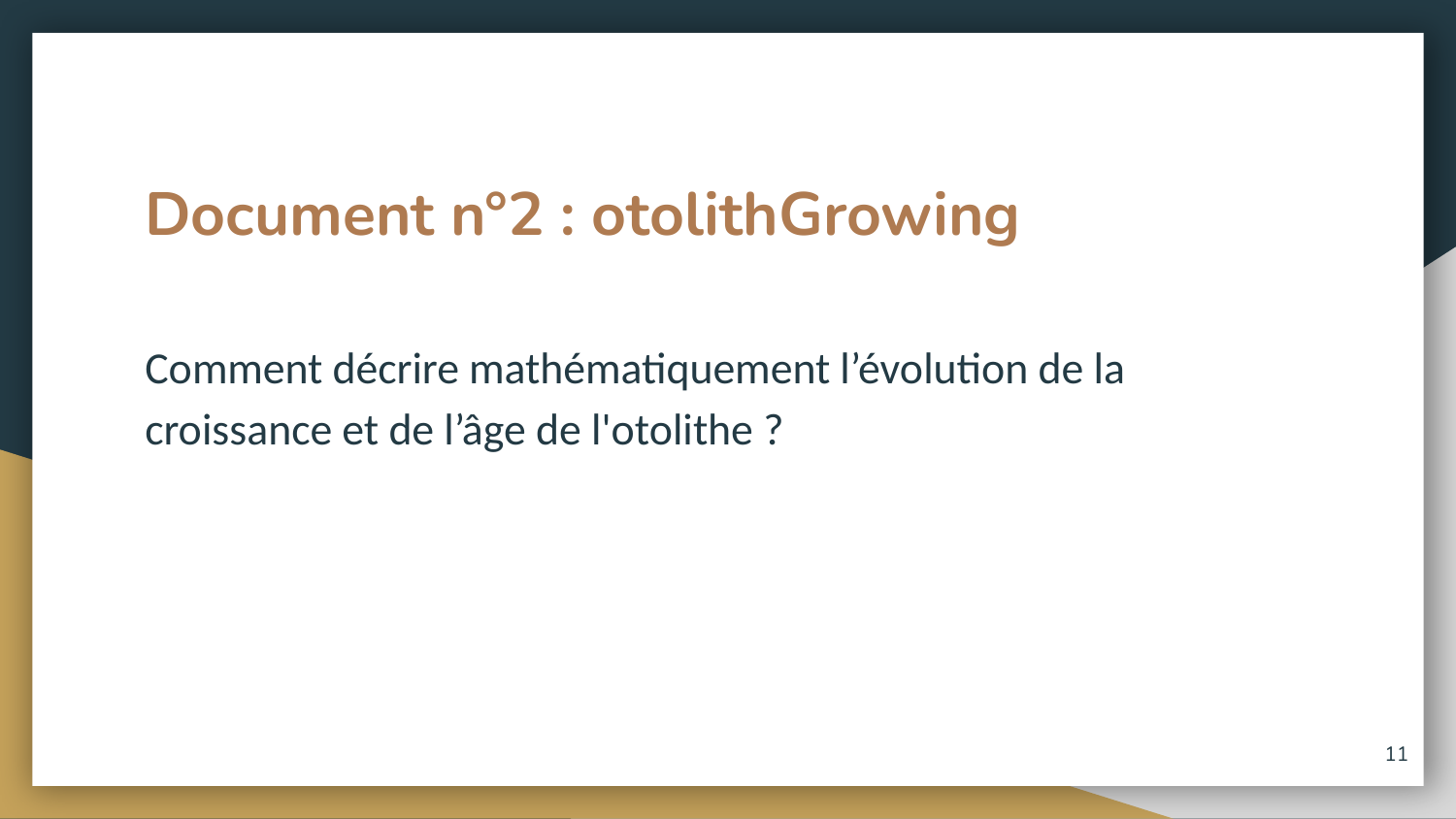

# Document n°2 : otolithGrowing
Comment décrire mathématiquement l’évolution de la croissance et de l’âge de l'otolithe ?
11